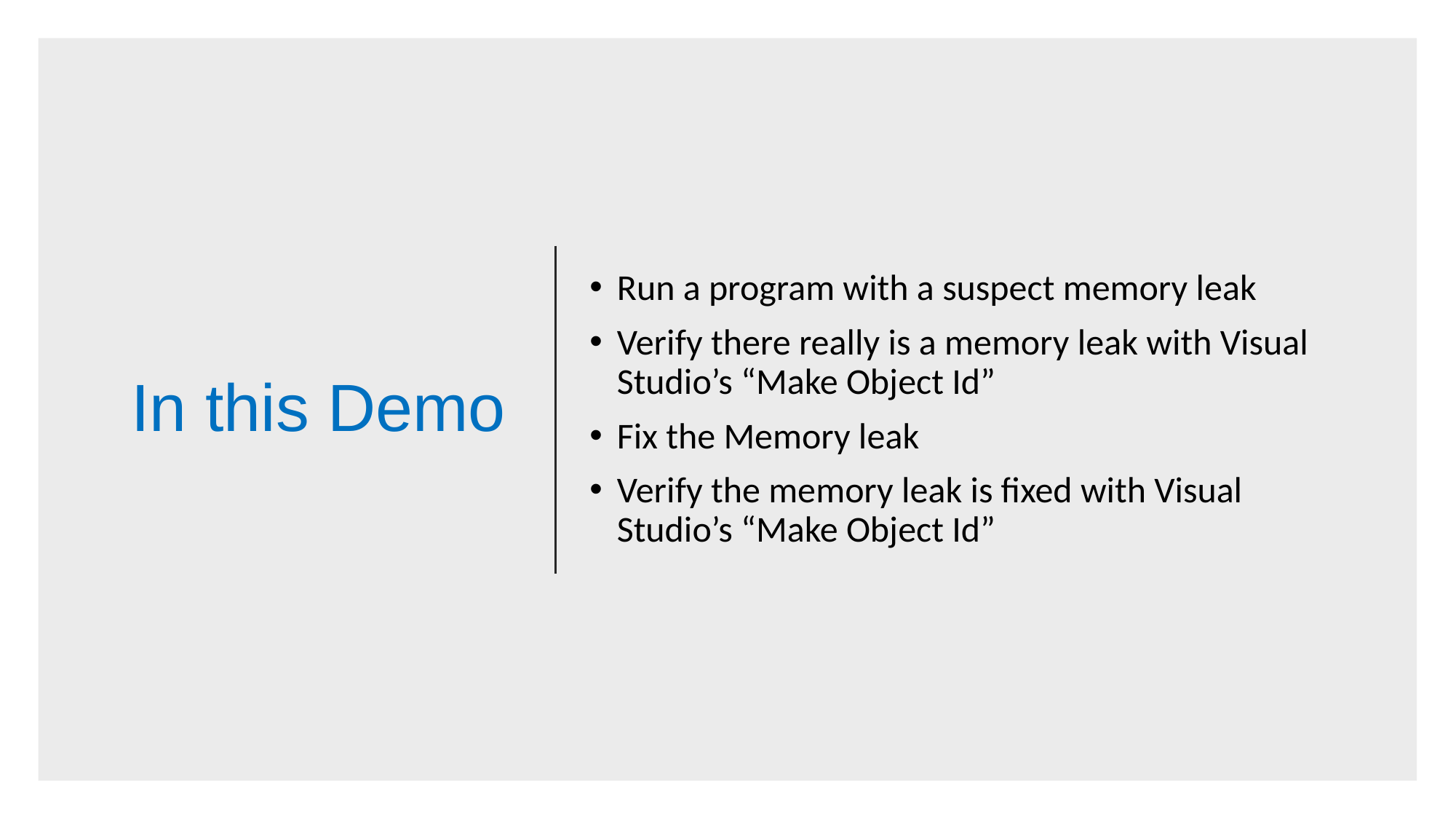

# In this Demo
Run a program with a suspect memory leak
Verify there really is a memory leak with Visual Studio’s “Make Object Id”
Fix the Memory leak
Verify the memory leak is fixed with Visual Studio’s “Make Object Id”